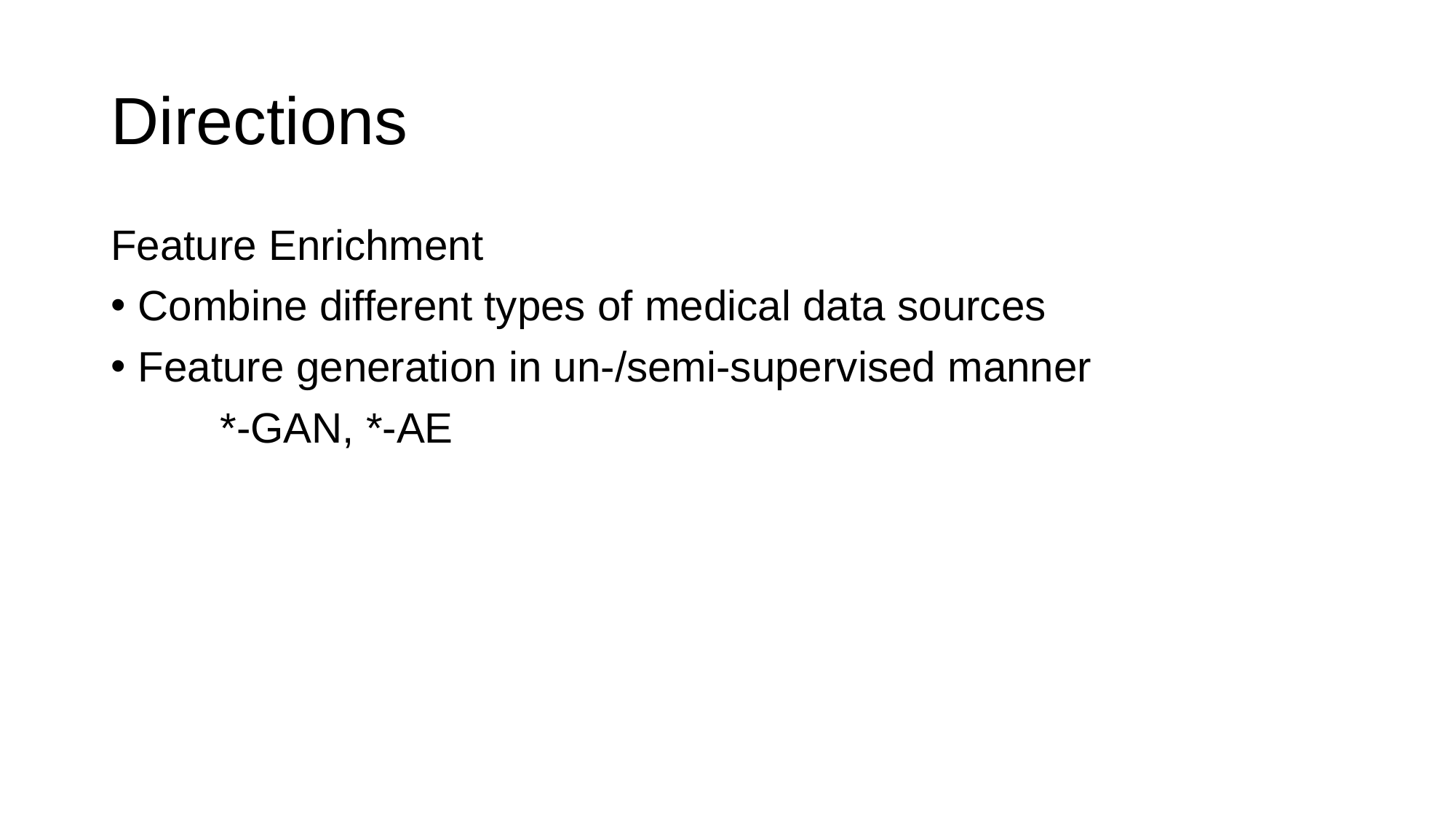

# Directions
Feature Enrichment
Combine different types of medical data sources
Feature generation in un-/semi-supervised manner
	*-GAN, *-AE